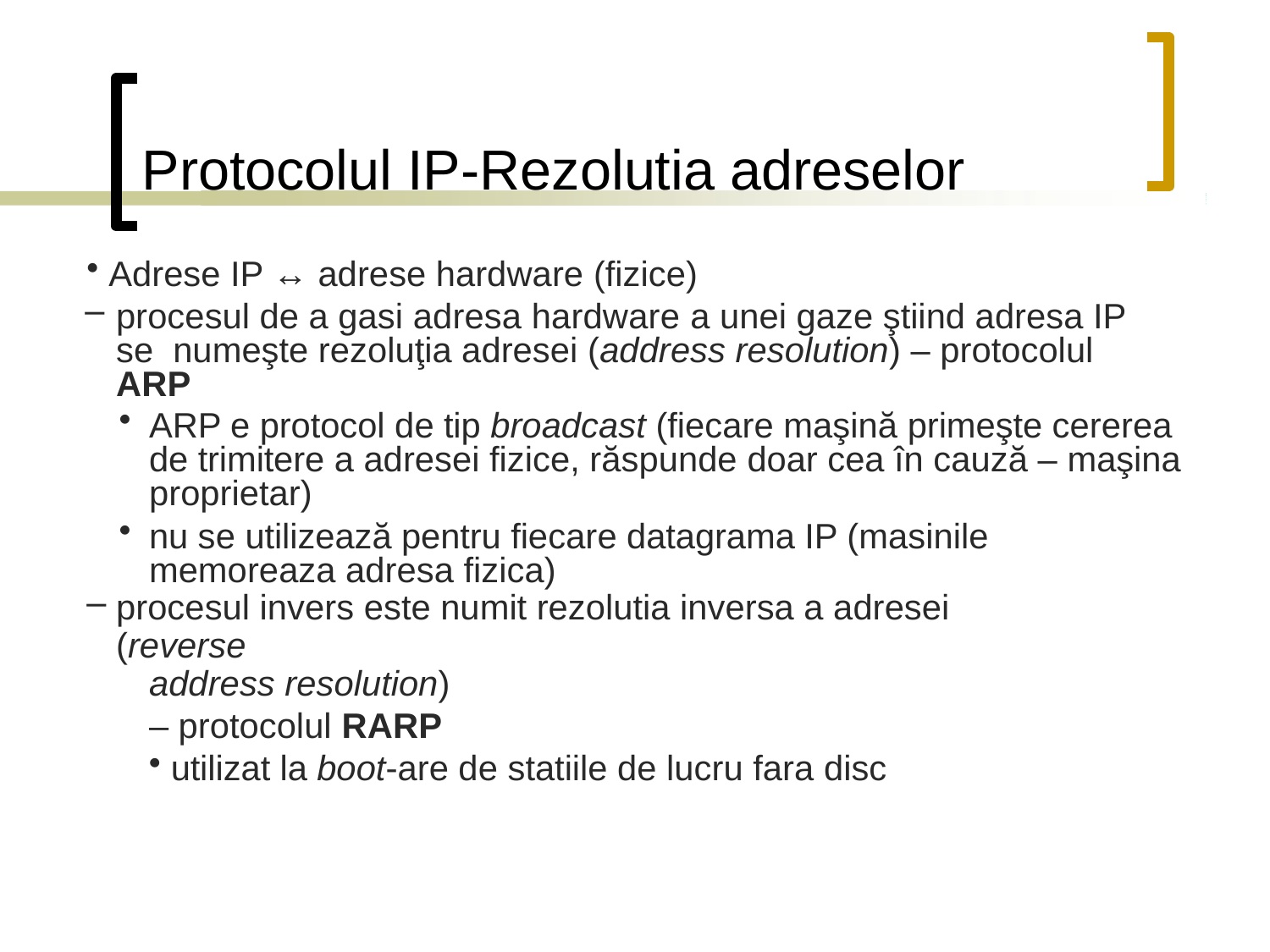

# Protocolul IP-Rezolutia adreselor

Adrese IP ↔ adrese hardware (fizice)
procesul de a gasi adresa hardware a unei gaze ştiind adresa IP se  numeşte rezoluţia adresei (address resolution) – protocolul ARP
ARP e protocol de tip broadcast (fiecare maşină primeşte cererea  de trimitere a adresei fizice, răspunde doar cea în cauză – maşina  proprietar)
nu se utilizează pentru fiecare datagrama IP (masinile  memoreaza adresa fizica)
procesul invers este numit rezolutia inversa a adresei (reverse
address resolution)
– protocolul RARP
utilizat la boot‐are de statiile de lucru fara disc